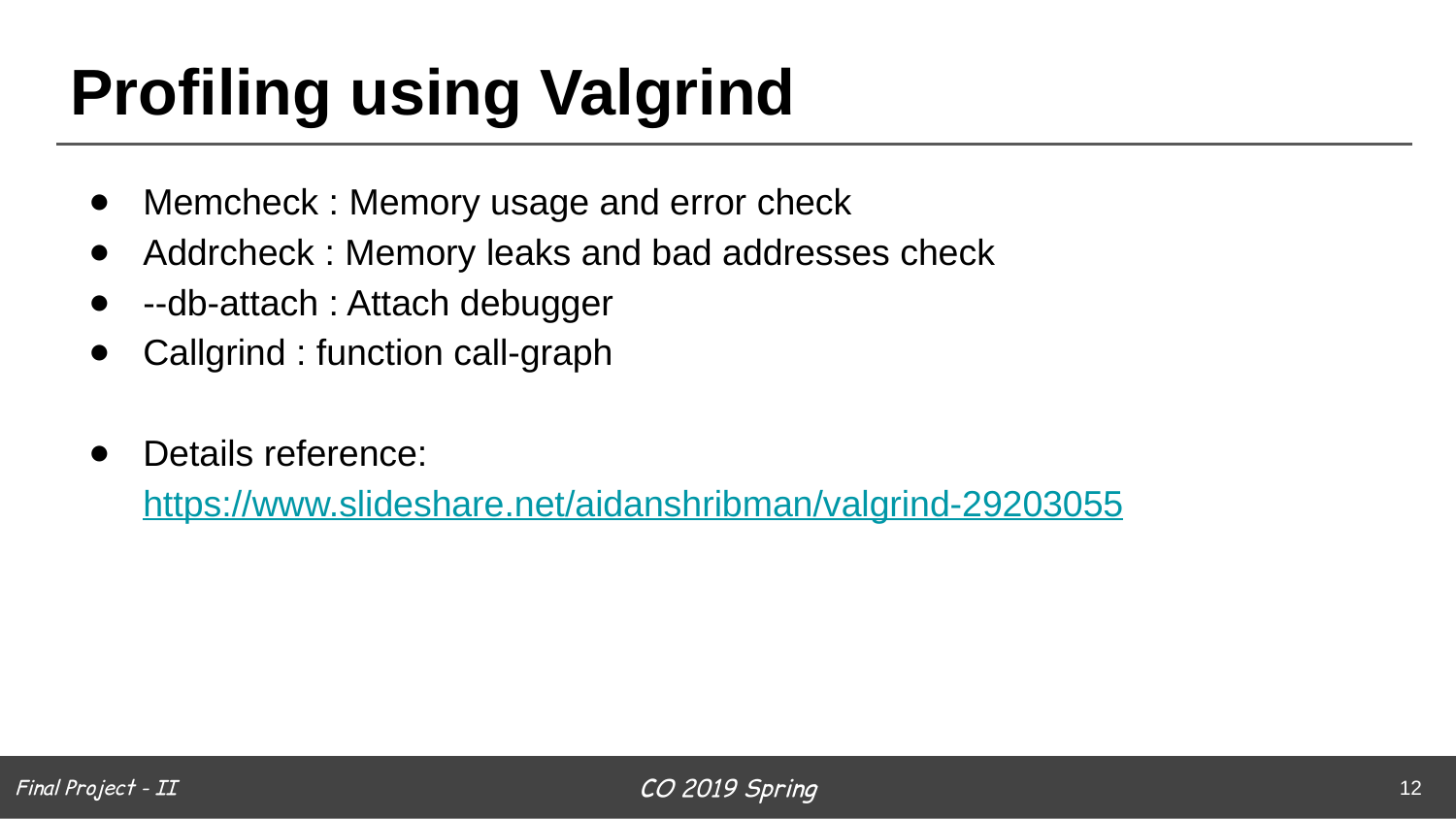

# Profiling using Valgrind
Memcheck : Memory usage and error check
Addrcheck : Memory leaks and bad addresses check
--db-attach : Attach debugger
Callgrind : function call-graph

Details reference: https://www.slideshare.net/aidanshribman/valgrind-29203055
12